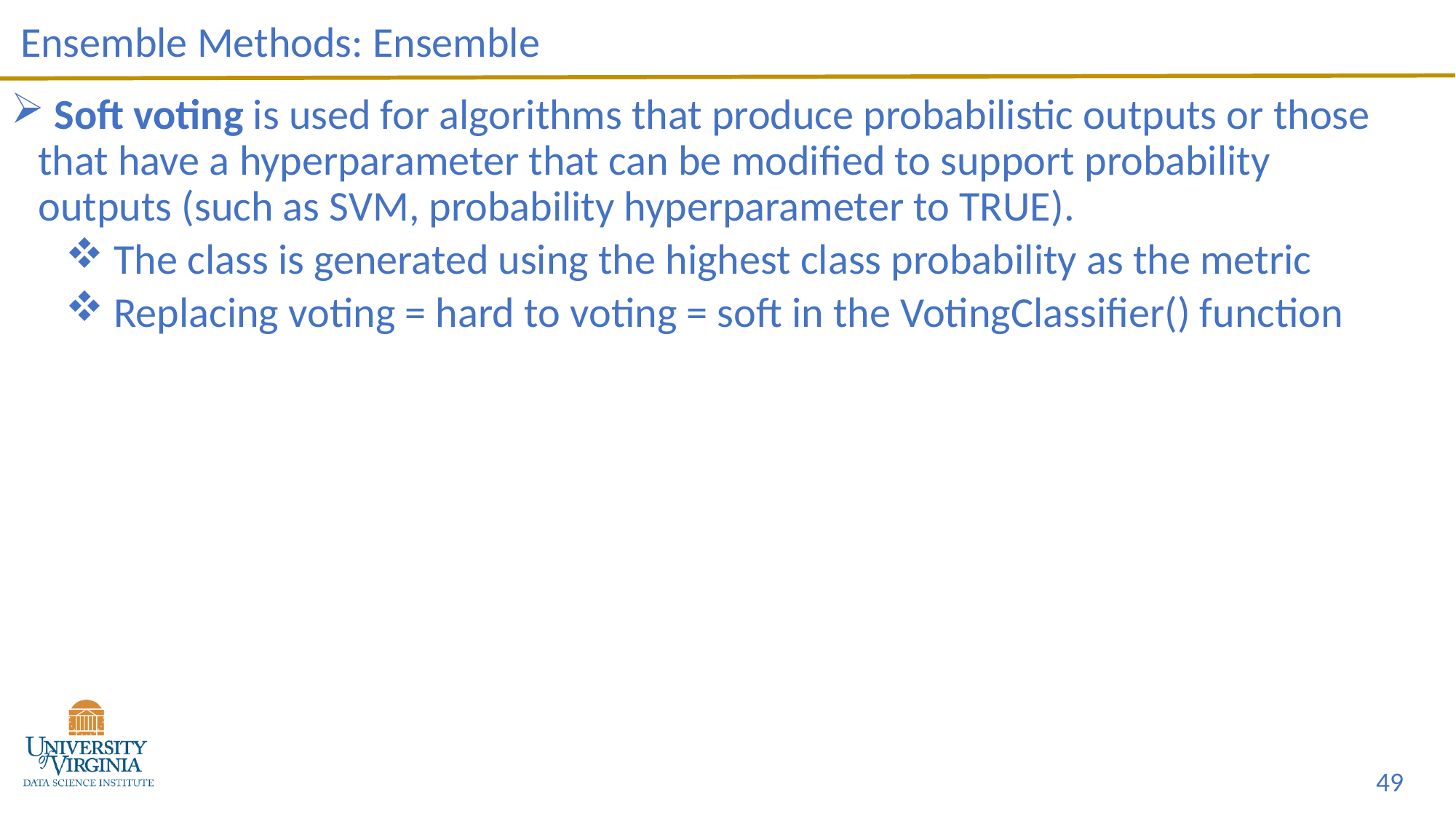

# Ensemble Methods: Ensemble
 Soft voting is used for algorithms that produce probabilistic outputs or those that have a hyperparameter that can be modified to support probability outputs (such as SVM, probability hyperparameter to TRUE).
 The class is generated using the highest class probability as the metric
 Replacing voting = hard to voting = soft in the VotingClassifier() function
49